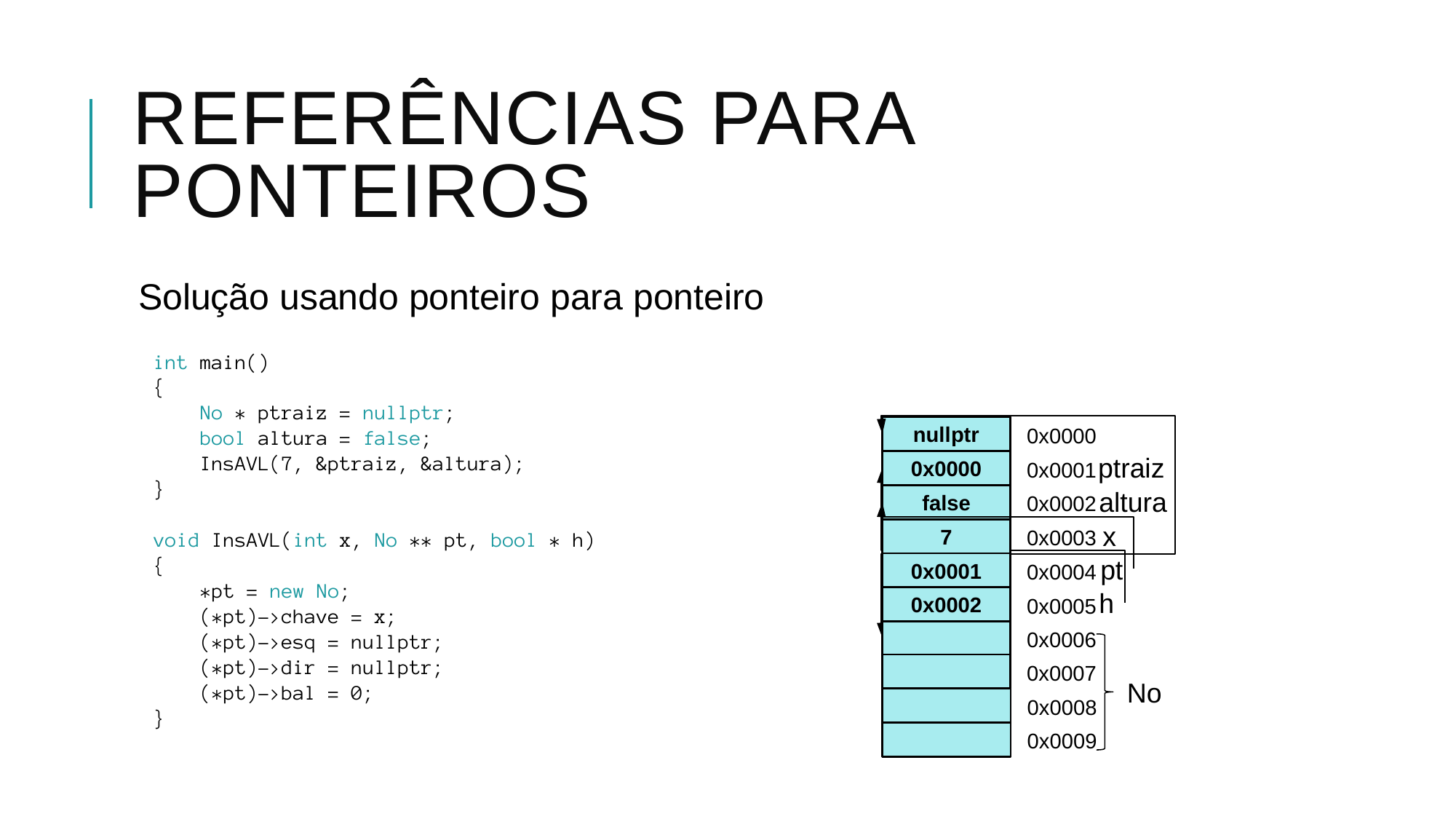

# Referências para ponteiros
Solução usando ponteiro para ponteiro
int main()
{
    No * ptraiz = nullptr;
    bool altura = false;
    InsAVL(7, &ptraiz, &altura);
}

void InsAVL(int x, No ** pt, bool * h)
{
    *pt = new No;
    (*pt)->chave = x;
    (*pt)->esq = nullptr;
    (*pt)->dir = nullptr;
    (*pt)->bal = 0;
}
nullptr
0x0000
ptraiz
0x0006
0x0001
0x0000
altura
false
0x0002
x

7
0x0003
pt

0x0001
0x0004
h

0x0002
0x0005

0x0006

0x0007
No

0x0008

0x0009